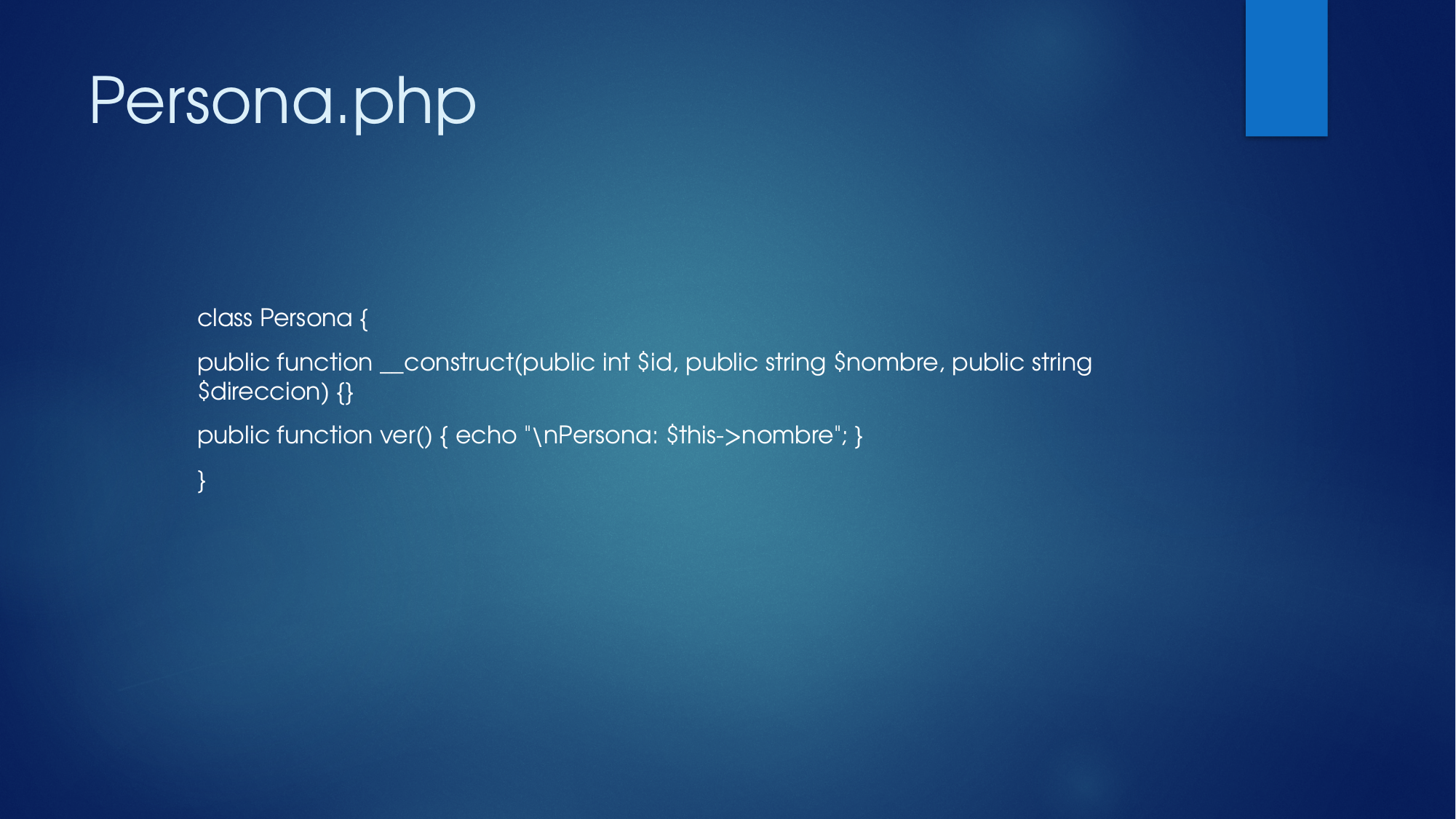

# Persona.php

class Persona {
public function __construct(public int $id, public string $nombre, public string $direccion) {}
public function ver() { echo "\nPersona: $this->nombre"; }
}